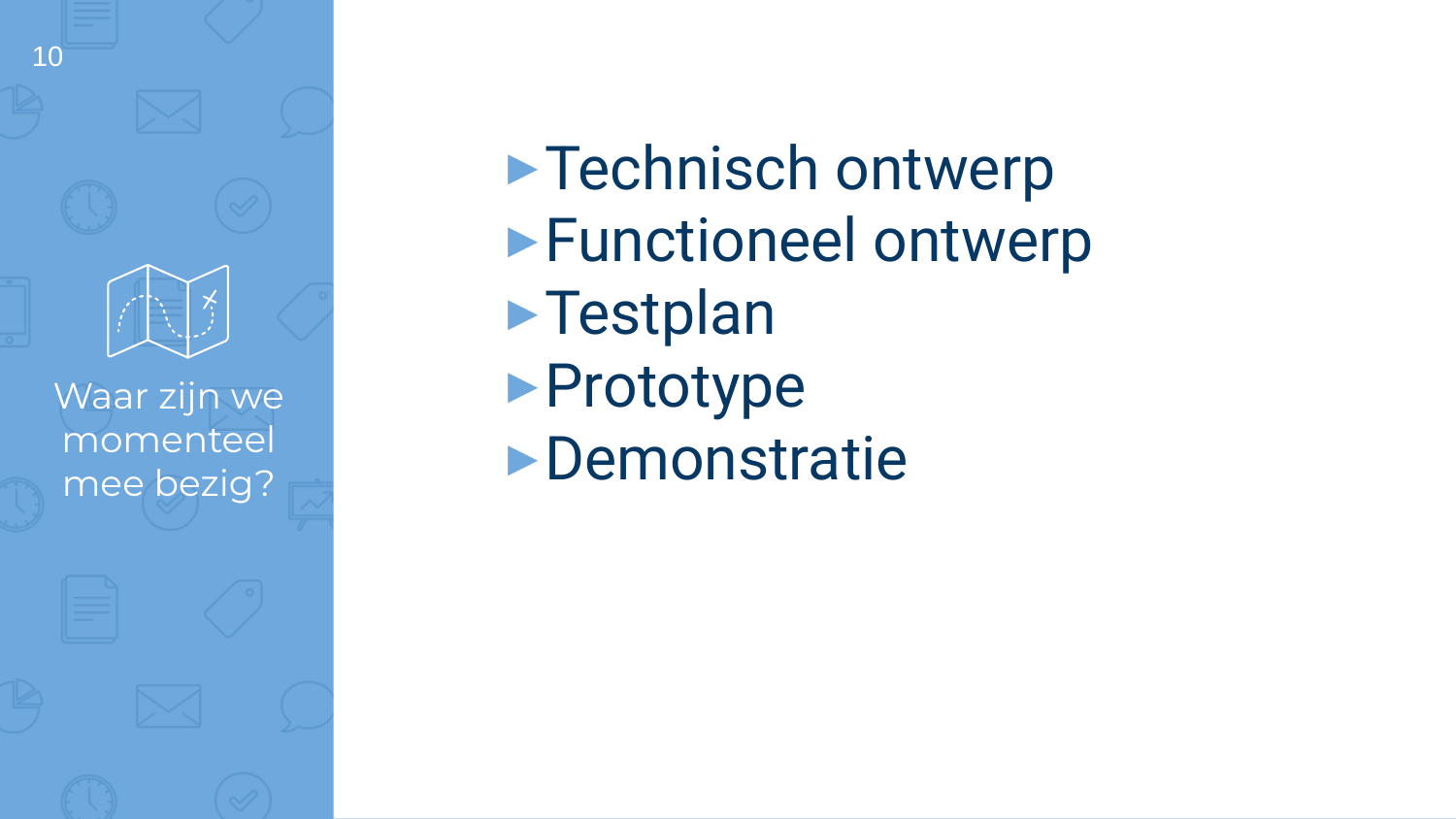

10
Technisch ontwerp
Functioneel ontwerp
Testplan
Prototype
Demonstratie

# Waar zijn we momenteel mee bezig?